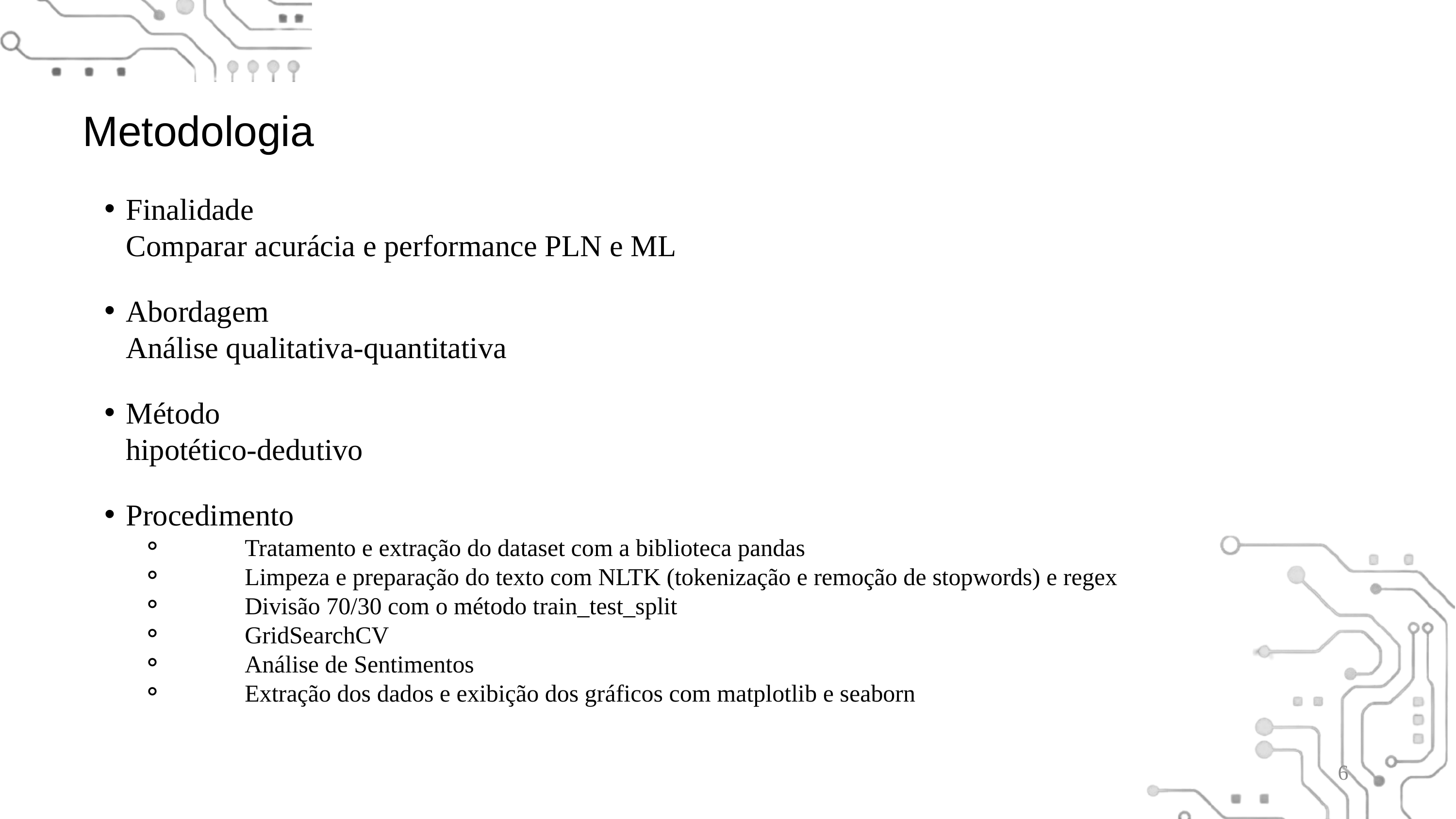

Metodologia
Finalidade
	Comparar acurácia e performance PLN e ML

Abordagem
	Análise qualitativa-quantitativa

Método
	hipotético-dedutivo

Procedimento
	Tratamento e extração do dataset com a biblioteca pandas
	Limpeza e preparação do texto com NLTK (tokenização e remoção de stopwords) e regex
	Divisão 70/30 com o método train_test_split
	GridSearchCV
	Análise de Sentimentos
	Extração dos dados e exibição dos gráficos com matplotlib e seaborn

6